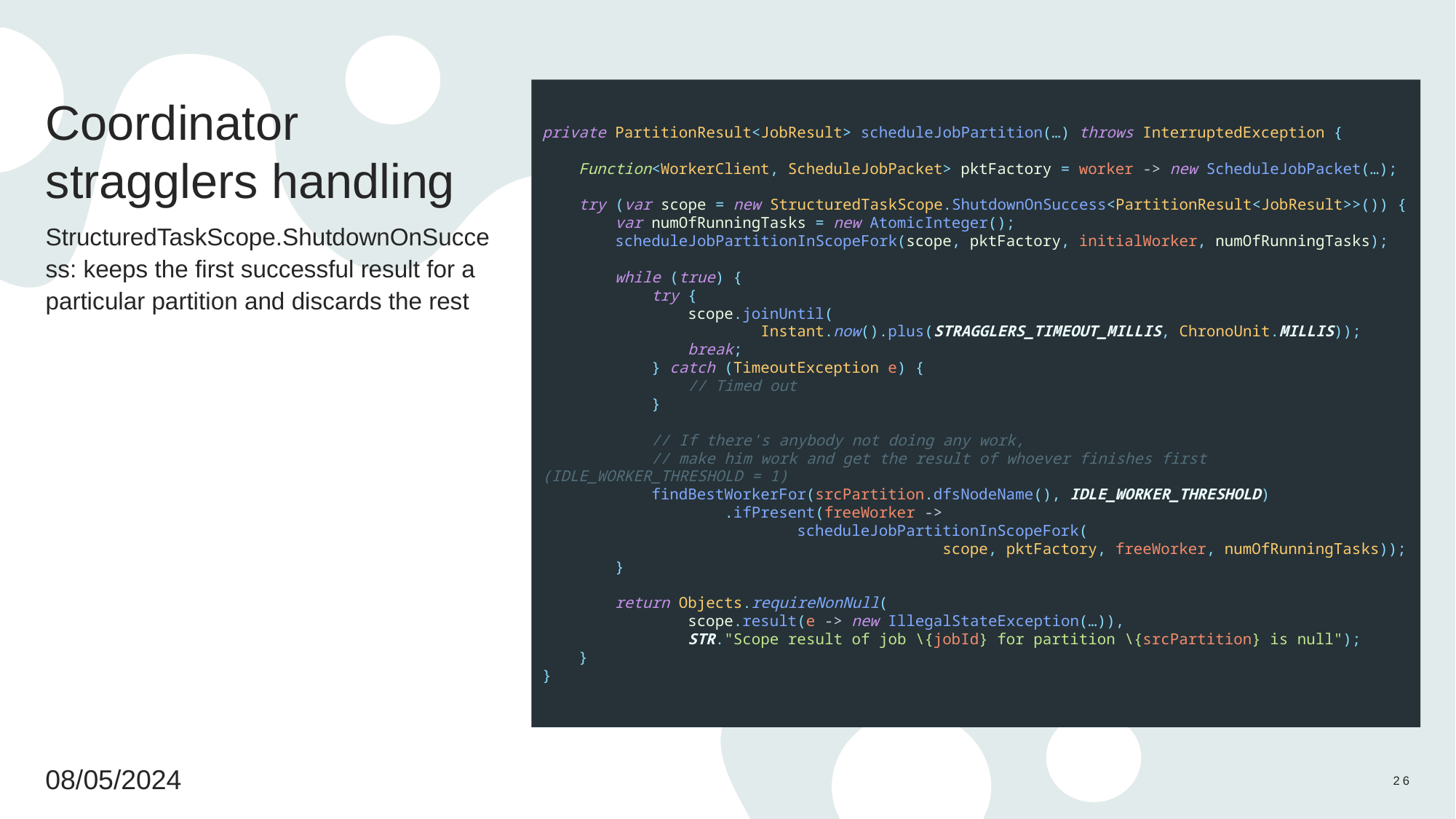

# Coordinator stragglers handling
private PartitionResult<JobResult> scheduleJobPartition(…) throws InterruptedException {
    Function<WorkerClient, ScheduleJobPacket> pktFactory = worker -> new ScheduleJobPacket(…);
    try (var scope = new StructuredTaskScope.ShutdownOnSuccess<PartitionResult<JobResult>>()) {
        var numOfRunningTasks = new AtomicInteger();
        scheduleJobPartitionInScopeFork(scope, pktFactory, initialWorker, numOfRunningTasks);
        while (true) {
            try {
                scope.joinUntil(
                        Instant.now().plus(STRAGGLERS_TIMEOUT_MILLIS, ChronoUnit.MILLIS));
                break;
            } catch (TimeoutException e) {
                // Timed out
            }
            // If there's anybody not doing any work,
            // make him work and get the result of whoever finishes first (IDLE_WORKER_THRESHOLD = 1)
            findBestWorkerFor(srcPartition.dfsNodeName(), IDLE_WORKER_THRESHOLD)
                    .ifPresent(freeWorker ->
                            scheduleJobPartitionInScopeFork(
                                            scope, pktFactory, freeWorker, numOfRunningTasks));
        }
        return Objects.requireNonNull(
                scope.result(e -> new IllegalStateException(…)),
                STR."Scope result of job \{jobId} for partition \{srcPartition} is null");
    }
}
StructuredTaskScope.ShutdownOnSuccess: keeps the first successful result for a particular partition and discards the rest
08/05/2024
26